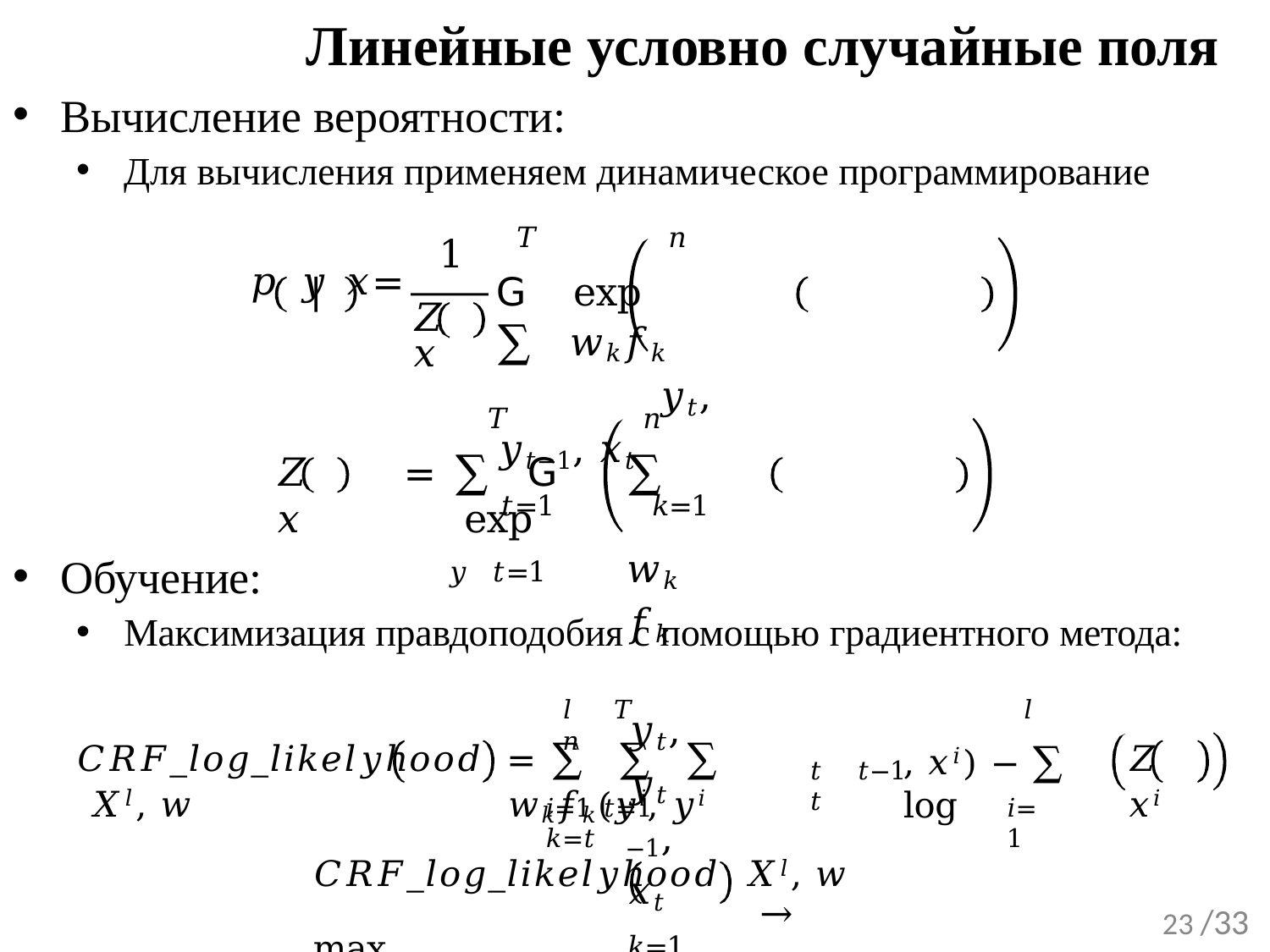

# Линейные условно случайные поля
Вычисление вероятности:
Для вычисления применяем динамическое программирование
𝑇	𝑛
𝖦 exp	∑ 𝑤𝑘𝑓𝑘	𝑦𝑡, 𝑦𝑡−1, 𝑥𝑡
𝑡=1	𝑘=1
1
𝑝 𝑦 𝑥	=
𝑍 𝑥

𝑇
=	∑ 𝖦 exp
𝑦	𝑡=1
𝑛
∑ 𝑤𝑘𝑓𝑘	𝑦𝑡, 𝑦𝑡−1, 𝑥𝑡
𝑘=1

𝑍 𝑥

Обучение:
Максимизация правдоподобия с помощью градиентного метода:
𝑙
, 𝑥𝑖) − ∑ log
𝑙	𝑇	𝑛

𝐶𝑅𝐹_𝑙𝑜𝑔_𝑙𝑖𝑘𝑒𝑙𝑦ℎ𝑜𝑜𝑑  𝑋𝑙, 𝑤
= ∑ ∑ ∑ 𝑤𝑘𝑓𝑘(𝑦𝑖, 𝑦𝑖
𝑍 𝑥𝑖

𝑡	𝑡−1	𝑡
𝑖=1 𝑡=1 𝑘=𝑡
𝑖=1
𝐶𝑅𝐹_𝑙𝑜𝑔_𝑙𝑖𝑘𝑒𝑙𝑦ℎ𝑜𝑜𝑑  𝑋𝑙, 𝑤	→ max
𝑤

23 /33